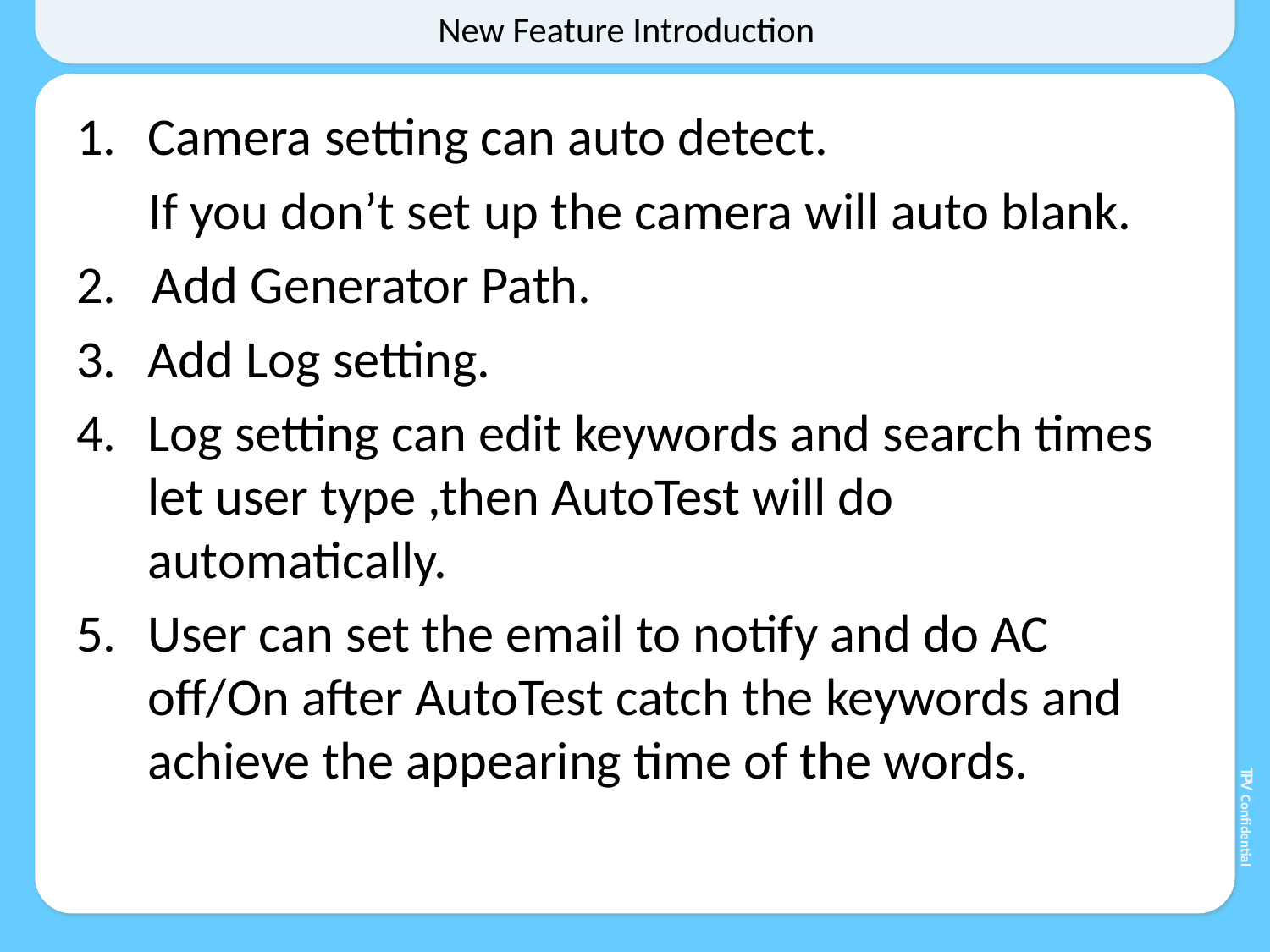

# New Feature Introduction
Camera setting can auto detect.
      If you don’t set up the camera will auto blank.
2.   Add Generator Path.
Add Log setting.
Log setting can edit keywords and search times let user type ,then AutoTest will do automatically.
User can set the email to notify and do AC off/On after AutoTest catch the keywords and achieve the appearing time of the words.